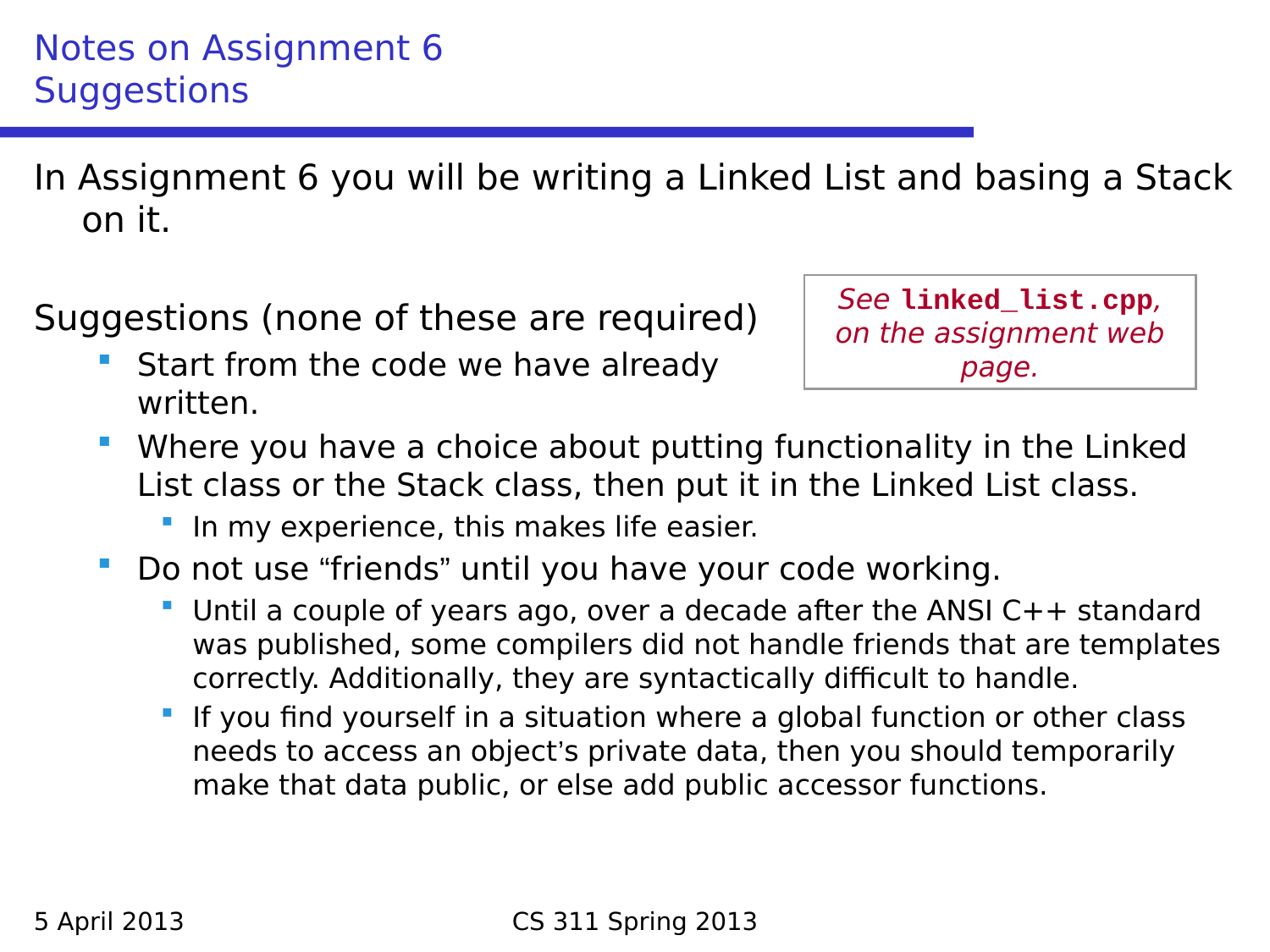

# Notes on Assignment 6 Suggestions
In Assignment 6 you will be writing a Linked List and basing a Stack on it.

Suggestions (none of these are required)
Start from the code we have already
written.
Where you have a choice about putting functionality in the Linked List class or the Stack class, then put it in the Linked List class.
In my experience, this makes life easier.
Do not use “friends” until you have your code working.
Until a couple of years ago, over a decade after the ANSI C++ standard was published, some compilers did not handle friends that are templates correctly. Additionally, they are syntactically difficult to handle.
If you find yourself in a situation where a global function or other class needs to access an object’s private data, then you should temporarily make that data public, or else add public accessor functions.
See linked_list.cpp, on the assignment web page.
5 April 2013
CS 311 Spring 2013